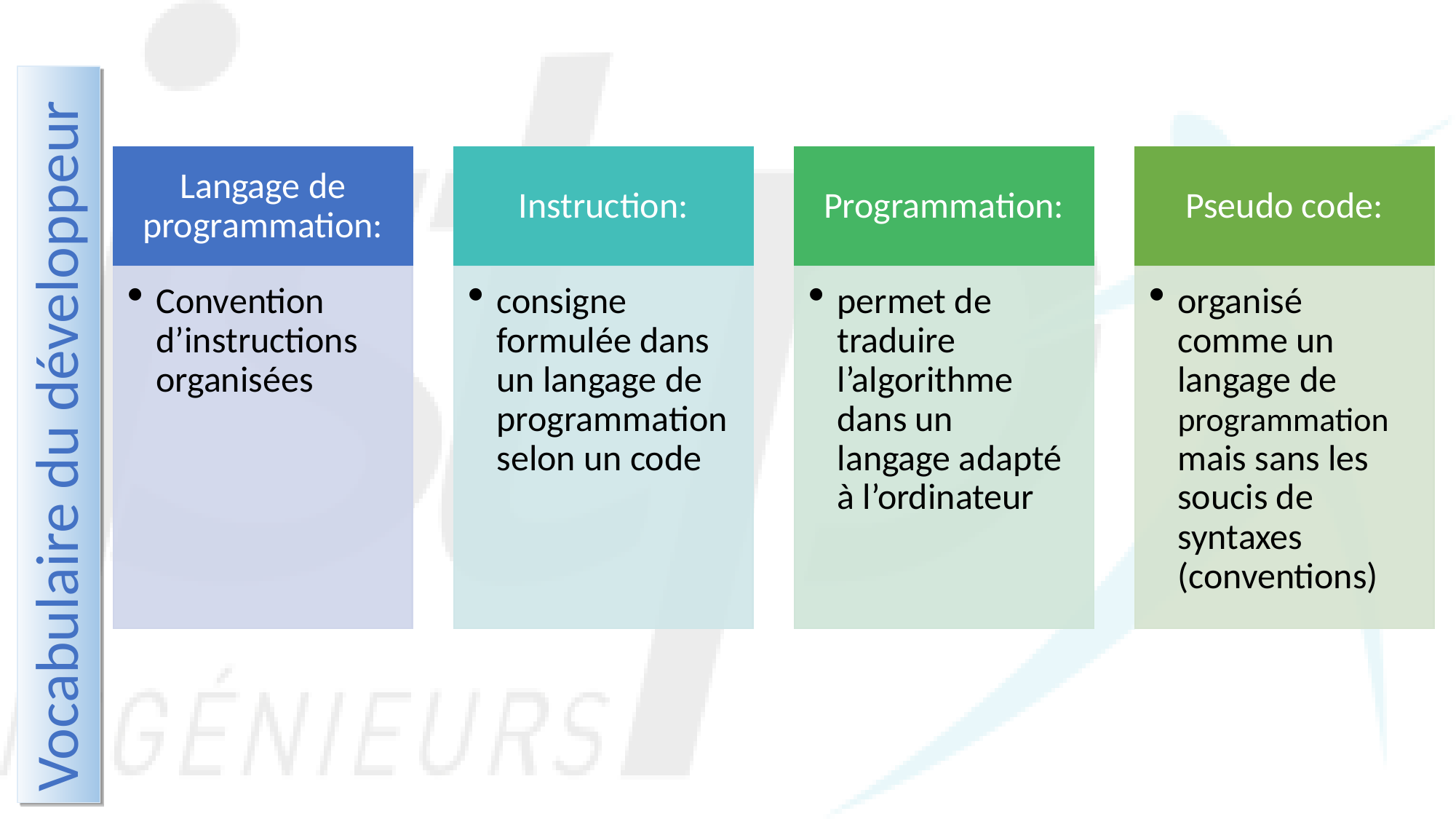

Langage de programmation:
Instruction:
Programmation:
Pseudo code:
Convention d’instructions organisées
consigne formulée dans un langage de programmation selon un code
permet de traduire l’algorithme dans un langage adapté à l’ordinateur
organisé comme un langage de programmation mais sans les soucis de syntaxes (conventions)
Vocabulaire du développeur